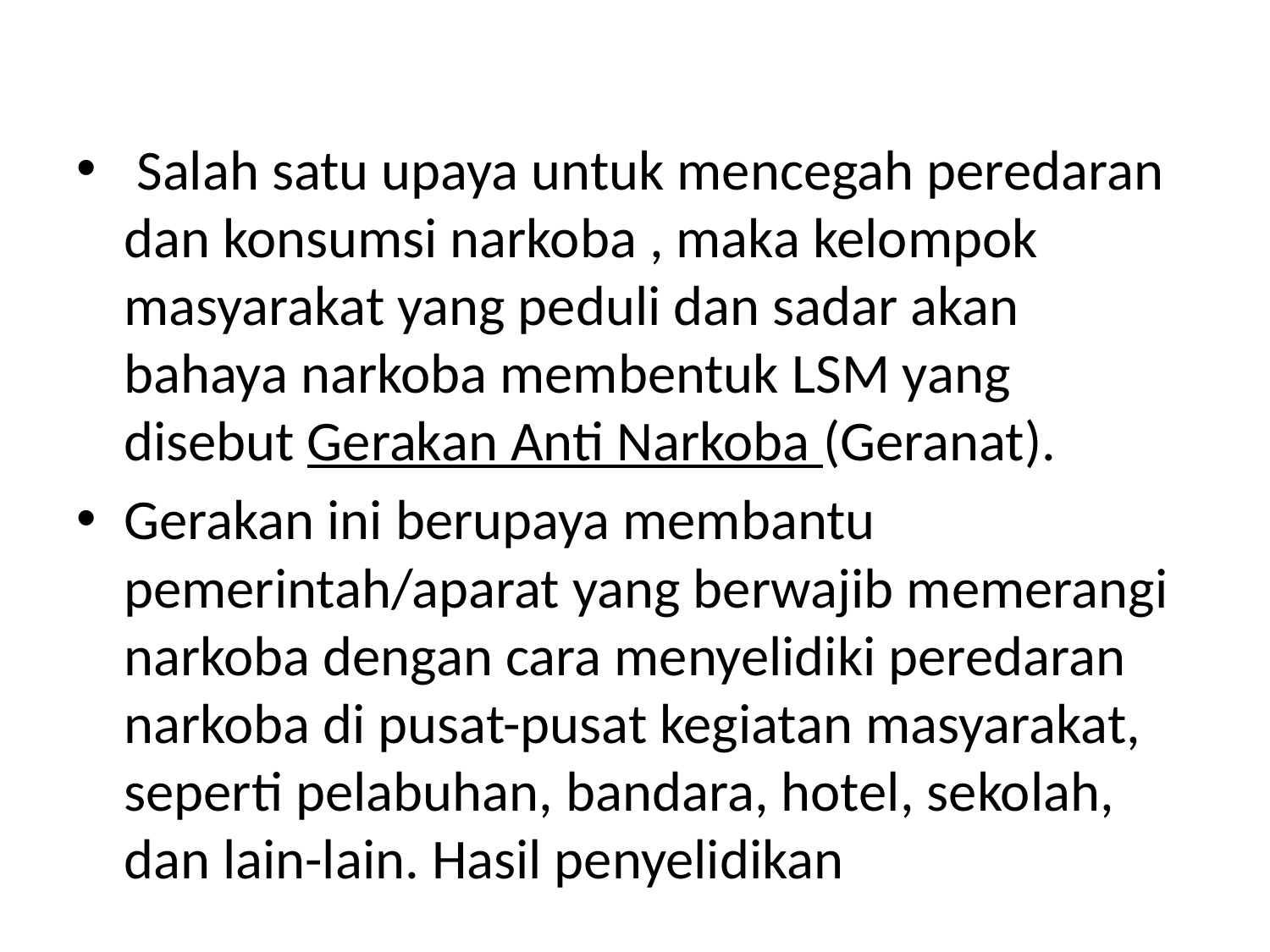

#
 Salah satu upaya untuk mencegah peredaran dan konsumsi narkoba , maka kelompok masyarakat yang peduli dan sadar akan bahaya narkoba membentuk LSM yang disebut Gerakan Anti Narkoba (Geranat).
Gerakan ini berupaya membantu pemerintah/aparat yang berwajib memerangi narkoba dengan cara menyelidiki peredaran narkoba di pusat-pusat kegiatan masyarakat, seperti pelabuhan, bandara, hotel, sekolah, dan lain-lain. Hasil penyelidikan